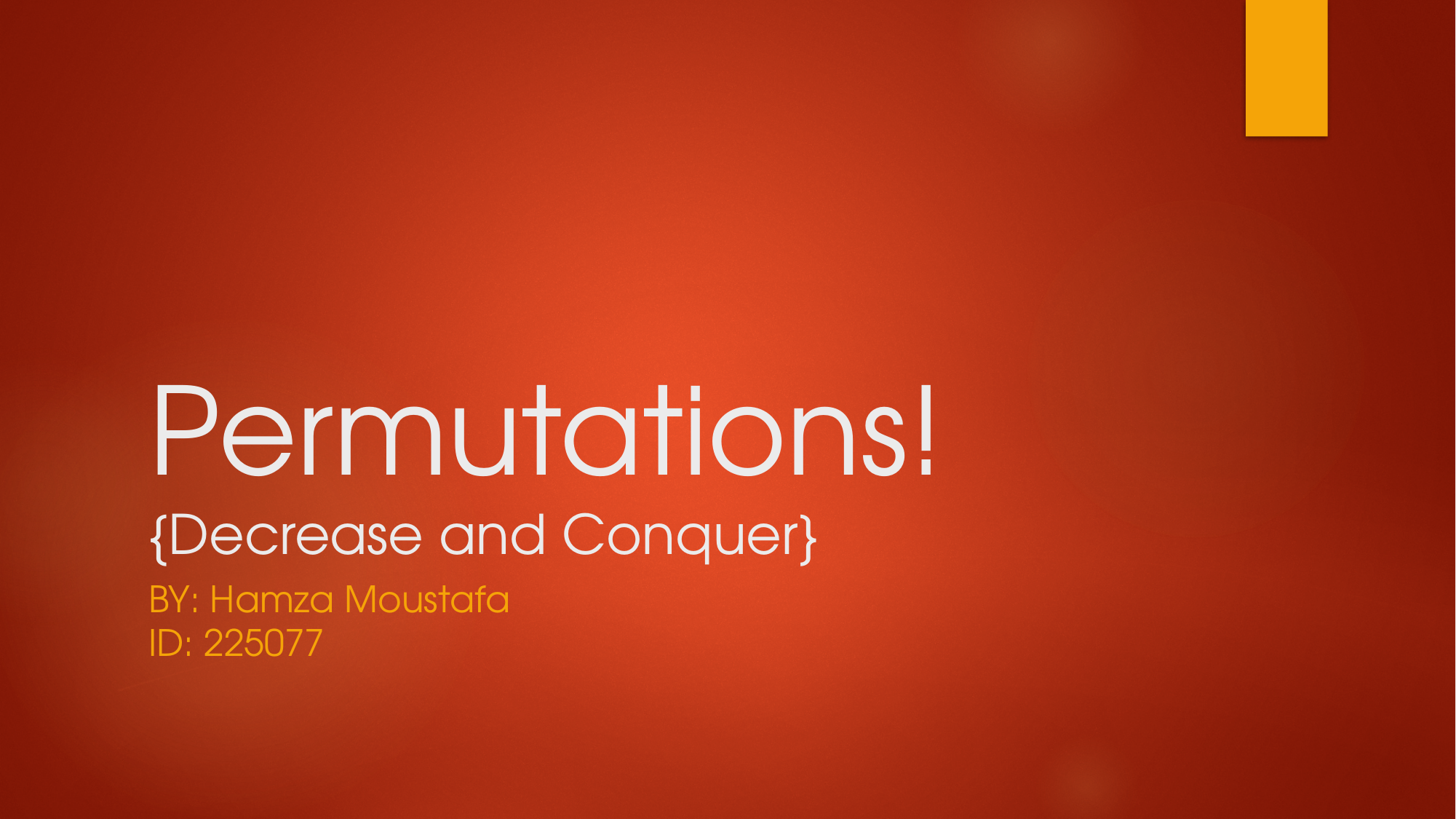

# Permutations! {Decrease and Conquer}
BY: Hamza Moustafa
iD: 225077